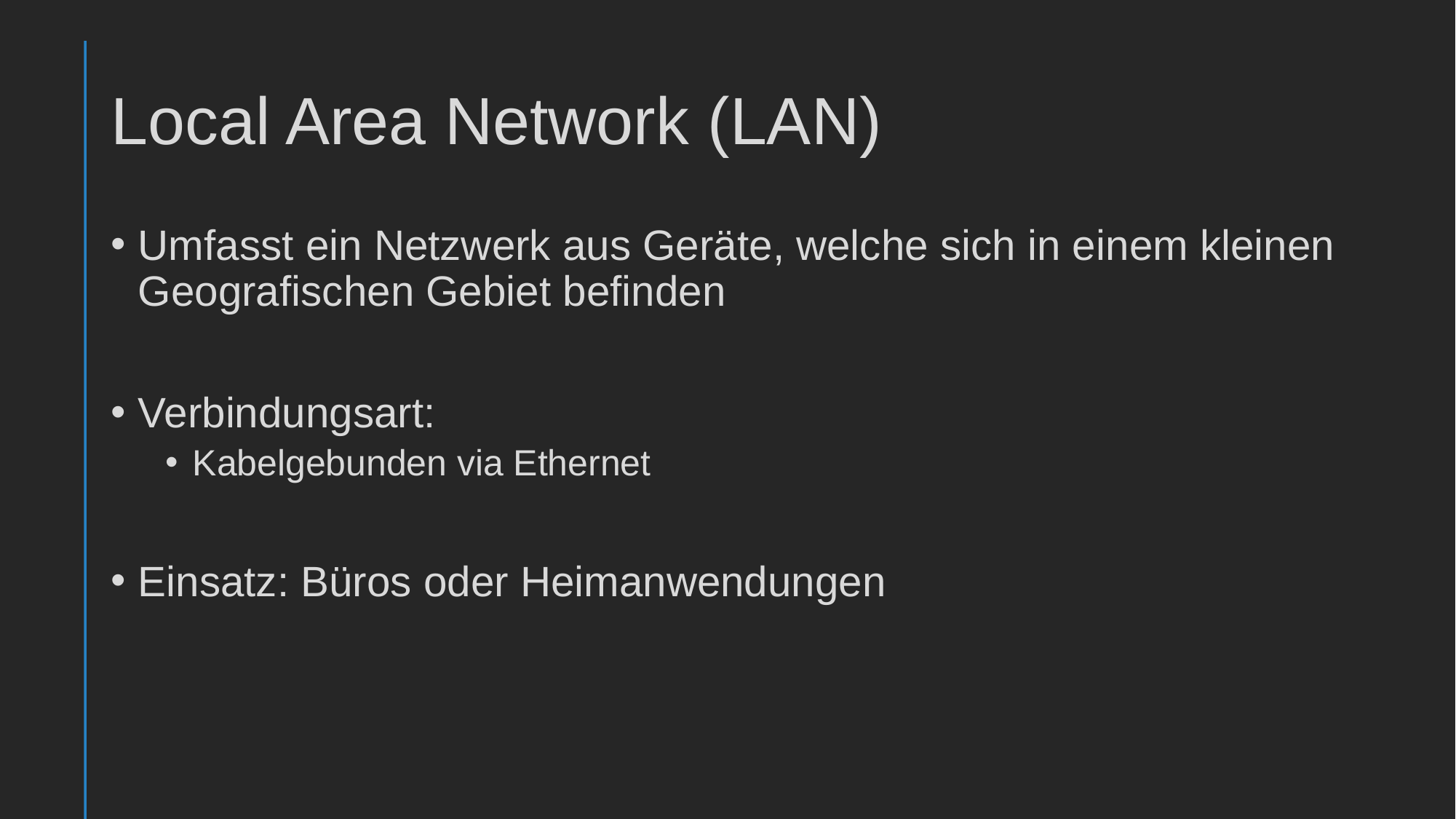

# Local Area Network (LAN)
Umfasst ein Netzwerk aus Geräte, welche sich in einem kleinen Geografischen Gebiet befinden

Verbindungsart:
Kabelgebunden via Ethernet

Einsatz: Büros oder Heimanwendungen